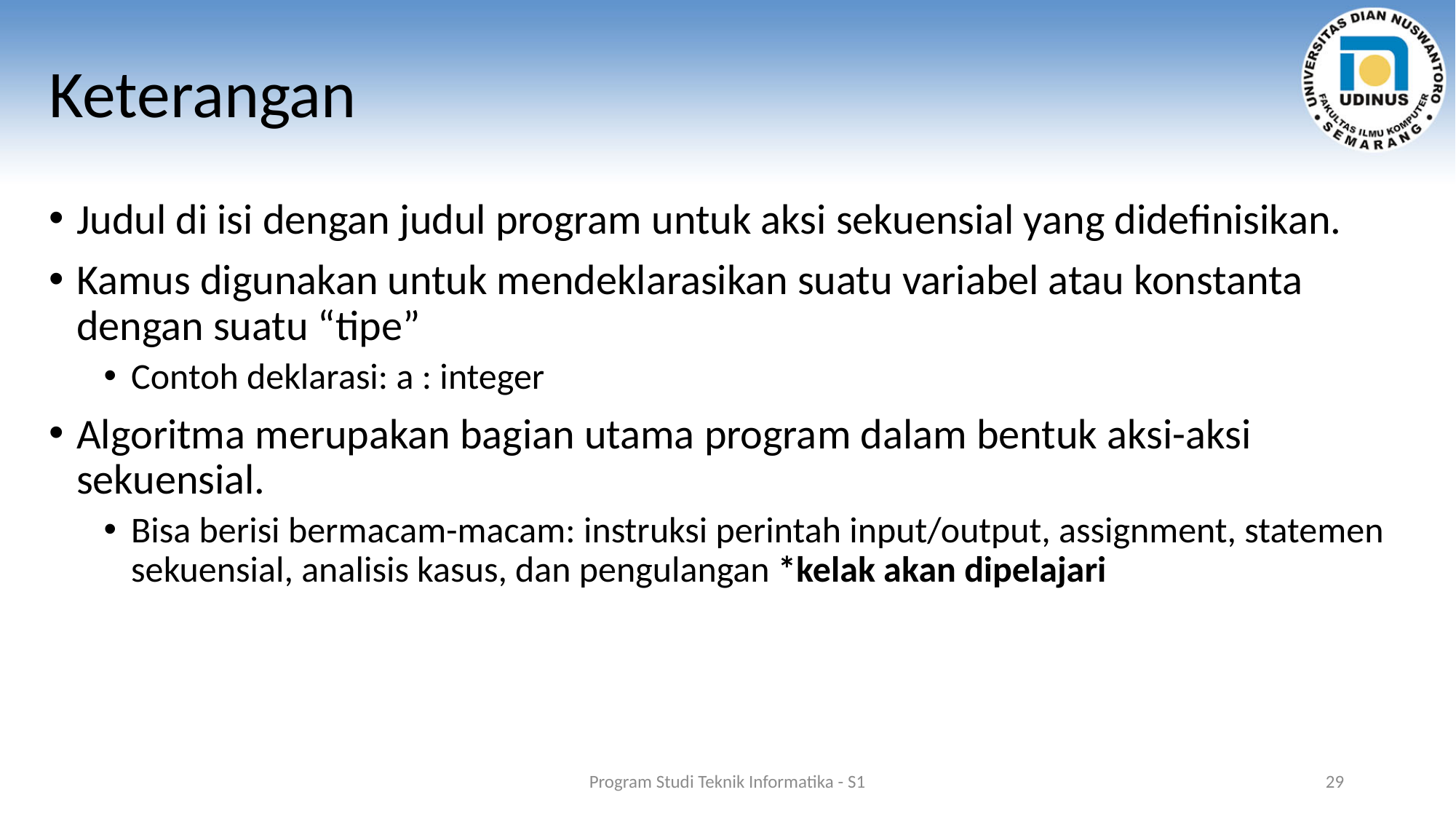

# Keterangan
Judul di isi dengan judul program untuk aksi sekuensial yang didefinisikan.
Kamus digunakan untuk mendeklarasikan suatu variabel atau konstanta dengan suatu “tipe”
Contoh deklarasi: a : integer
Algoritma merupakan bagian utama program dalam bentuk aksi-aksi sekuensial.
Bisa berisi bermacam-macam: instruksi perintah input/output, assignment, statemen sekuensial, analisis kasus, dan pengulangan *kelak akan dipelajari
Program Studi Teknik Informatika - S1
29